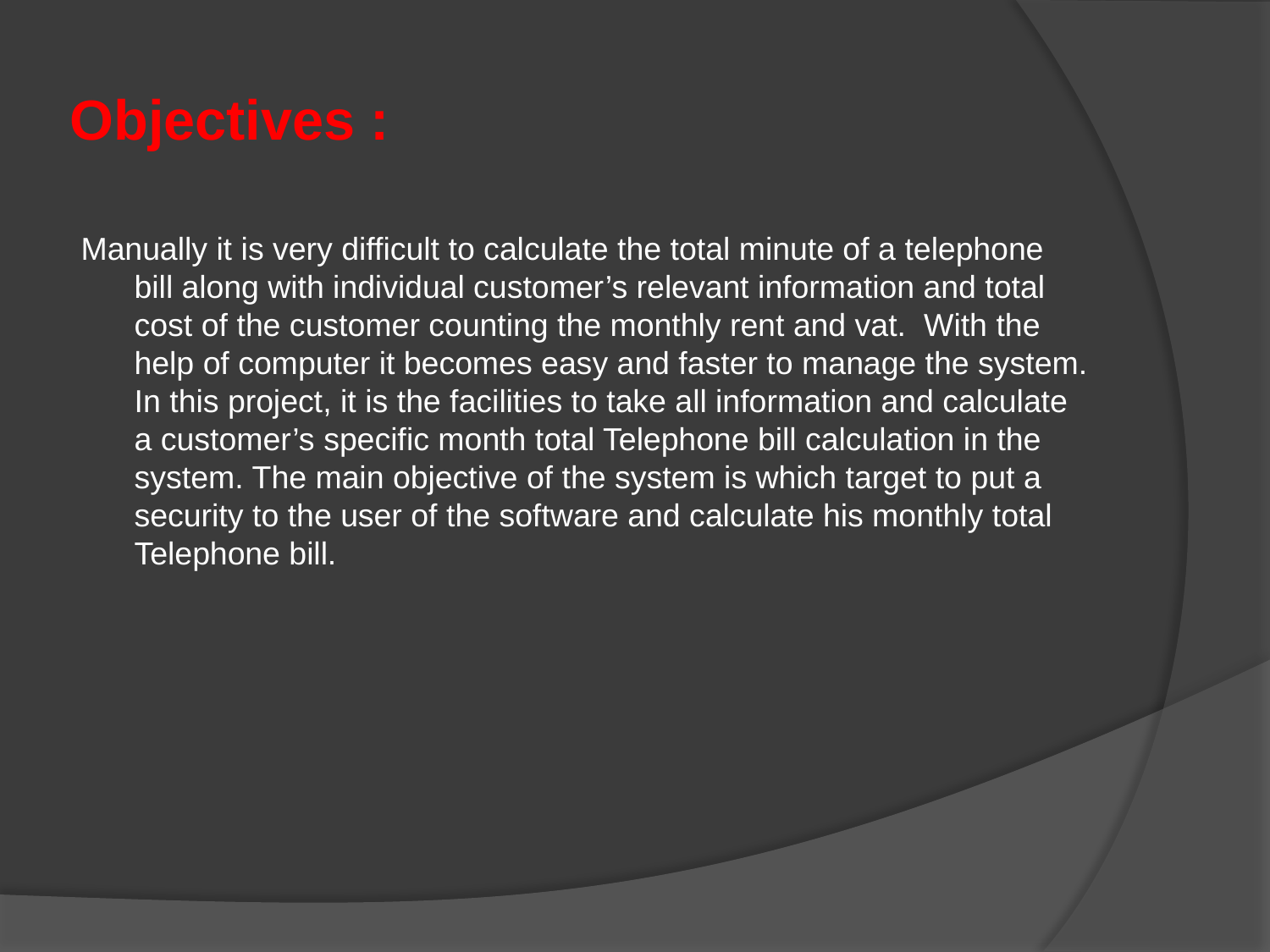

# Objectives :
Manually it is very difficult to calculate the total minute of a telephone bill along with individual customer’s relevant information and total cost of the customer counting the monthly rent and vat.  With the help of computer it becomes easy and faster to manage the system. In this project, it is the facilities to take all information and calculate a customer’s specific month total Telephone bill calculation in the system. The main objective of the system is which target to put a security to the user of the software and calculate his monthly total Telephone bill.